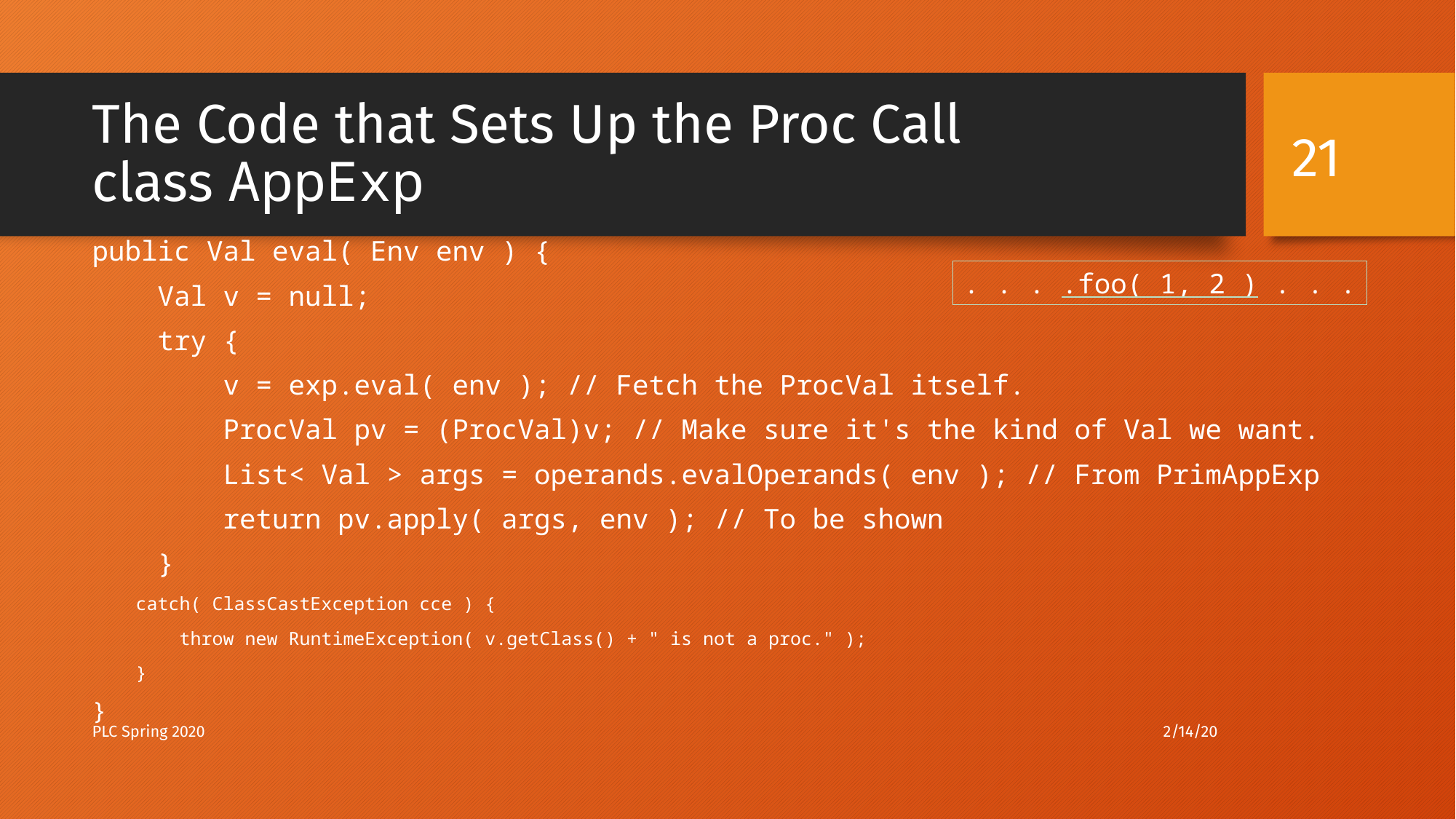

21
# The Code that Sets Up the Proc Call class AppExp
public Val eval( Env env ) {
    Val v = null;
    try {
        v = exp.eval( env ); // Fetch the ProcVal itself.
        ProcVal pv = (ProcVal)v; // Make sure it's the kind of Val we want.
        List< Val > args = operands.evalOperands( env ); // From PrimAppExp
        return pv.apply( args, env ); // To be shown
    }
    catch( ClassCastException cce ) {
        throw new RuntimeException( v.getClass() + " is not a proc." );
    }
}
. . . .foo( 1, 2 ) . . .
2/14/20
PLC Spring 2020